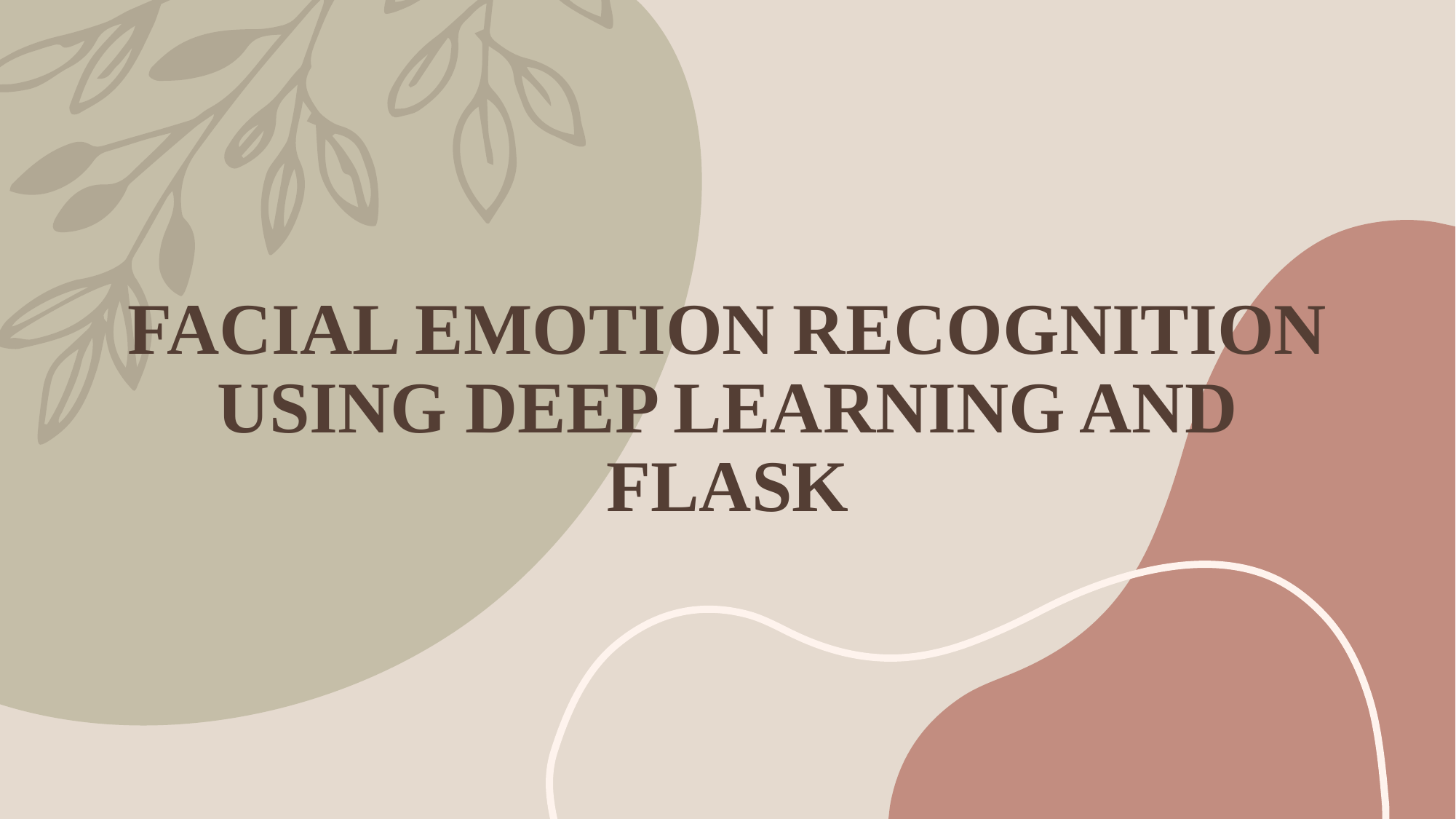

# FACIAL EMOTION RECOGNITION USING DEEP LEARNING AND FLASK